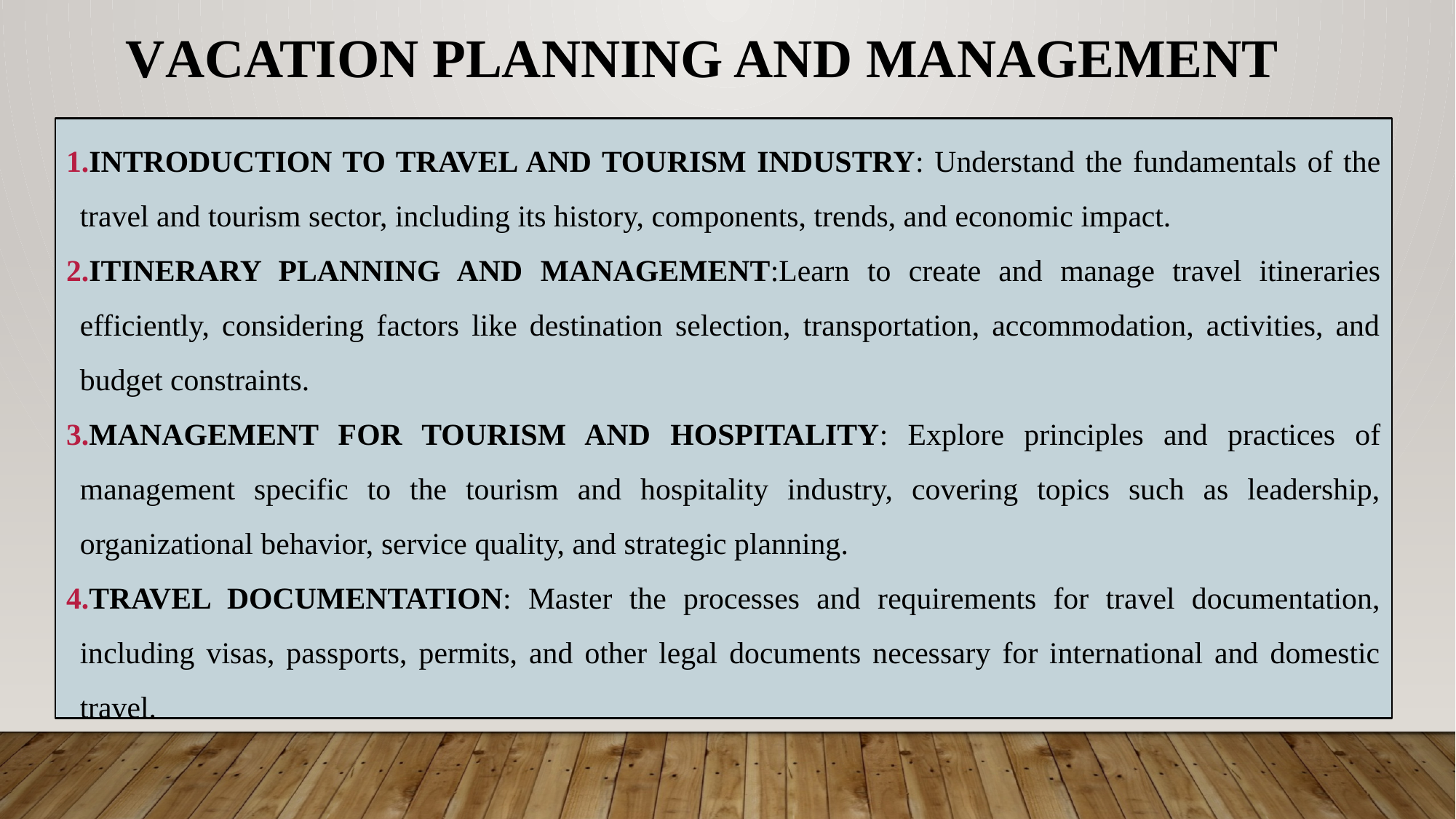

# VACATION PLANNING AND MANAGEMENT
INTRODUCTION TO TRAVEL AND TOURISM INDUSTRY: Understand the fundamentals of the travel and tourism sector, including its history, components, trends, and economic impact.
ITINERARY PLANNING AND MANAGEMENT:Learn to create and manage travel itineraries efficiently, considering factors like destination selection, transportation, accommodation, activities, and budget constraints.
MANAGEMENT FOR TOURISM AND HOSPITALITY: Explore principles and practices of management specific to the tourism and hospitality industry, covering topics such as leadership, organizational behavior, service quality, and strategic planning.
TRAVEL DOCUMENTATION: Master the processes and requirements for travel documentation, including visas, passports, permits, and other legal documents necessary for international and domestic travel.